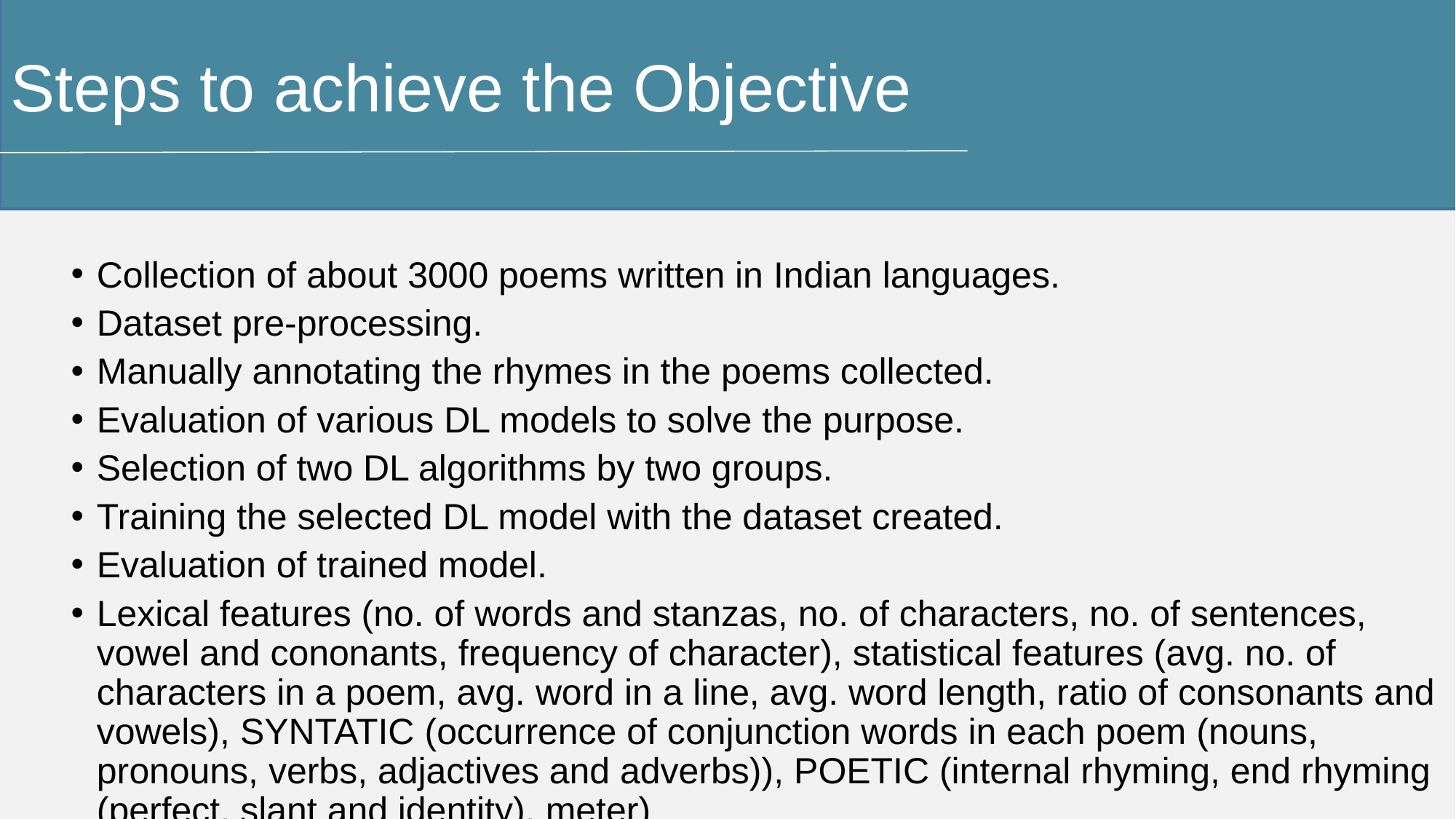

Steps to achieve the Objective

Collection of about 3000 poems written in Indian languages.
Dataset pre-processing.
Manually annotating the rhymes in the poems collected.
Evaluation of various DL models to solve the purpose.
Selection of two DL algorithms by two groups.
Training the selected DL model with the dataset created.
Evaluation of trained model.
Lexical features (no. of words and stanzas, no. of characters, no. of sentences, vowel and cononants, frequency of character), statistical features (avg. no. of characters in a poem, avg. word in a line, avg. word length, ratio of consonants and vowels), SYNTATIC (occurrence of conjunction words in each poem (nouns, pronouns, verbs, adjactives and adverbs)), POETIC (internal rhyming, end rhyming (perfect, slant and identity), meter)

.